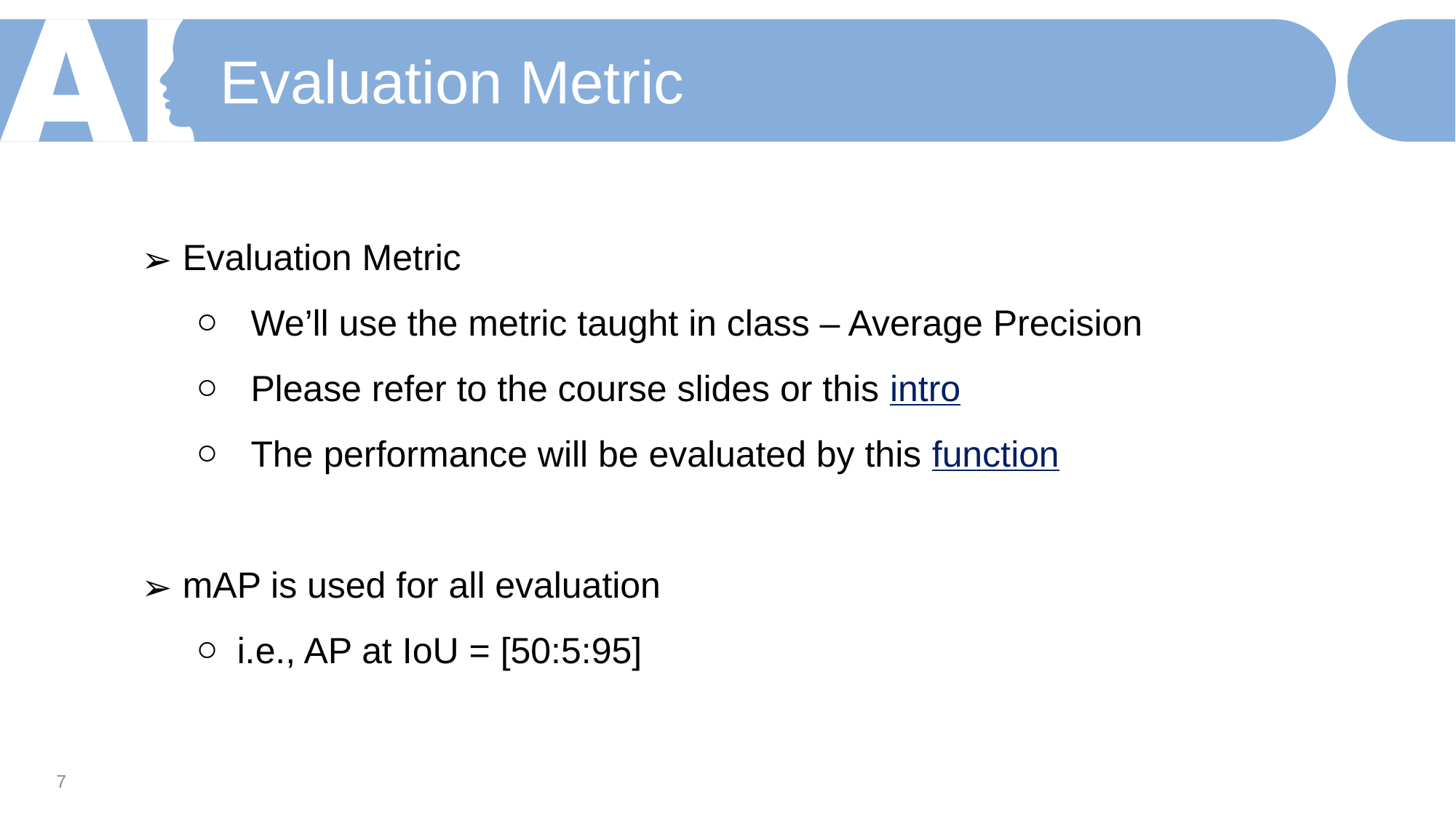

Evaluation Metric
Evaluation Metric
We’ll use the metric taught in class – Average Precision
Please refer to the course slides or this intro
The performance will be evaluated by this function

mAP is used for all evaluation
i.e., AP at IoU = [50:5:95]
7